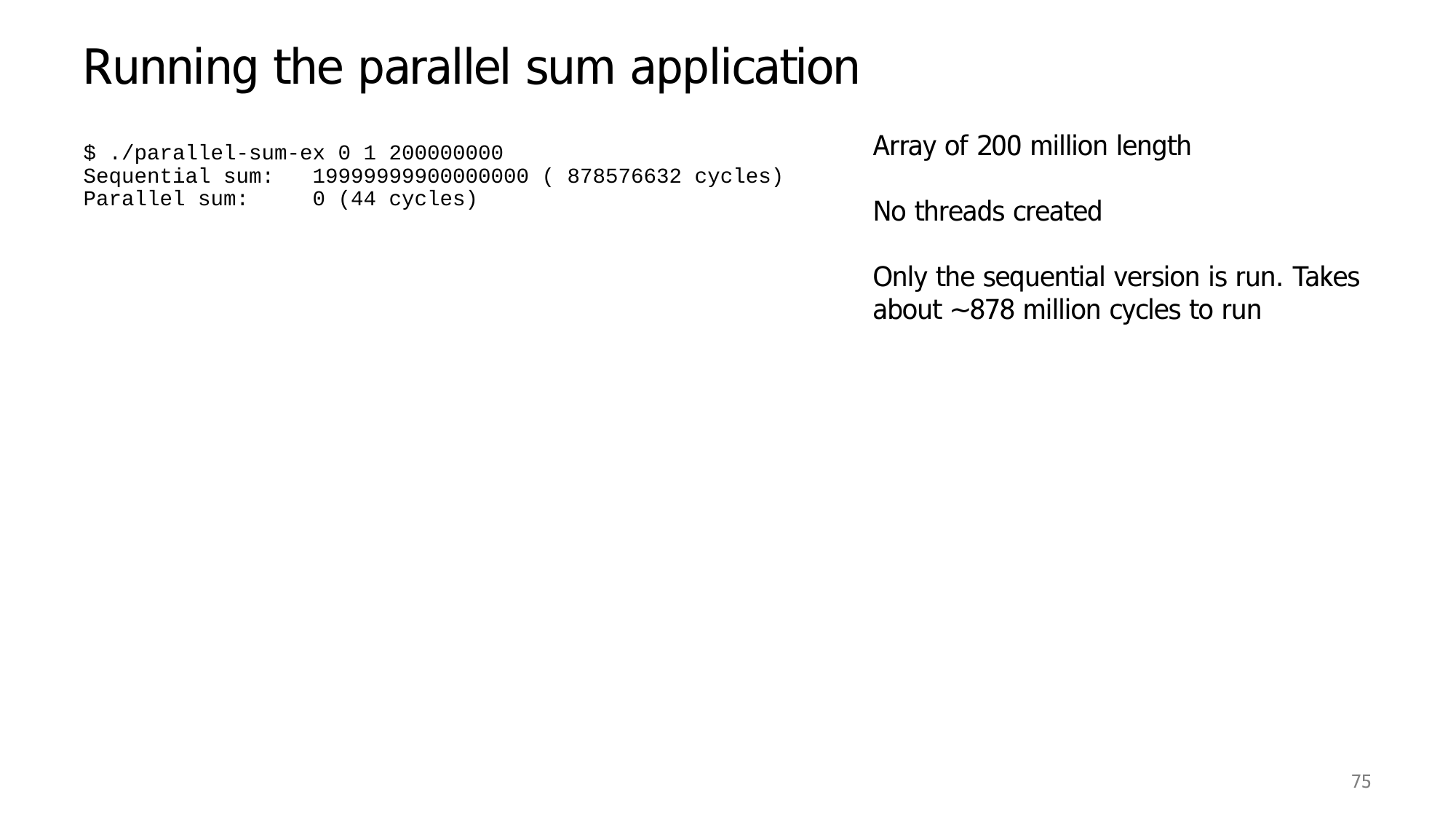

# Running the parallel sum application
Array of 200 million length

No threads created

Only the sequential version is run. Takes about ~878 million cycles to run
$ ./parallel-sum-ex 0 1 200000000
Sequential sum:   19999999900000000 ( 878576632 cycles)
Parallel sum:     0 (44 cycles)
75